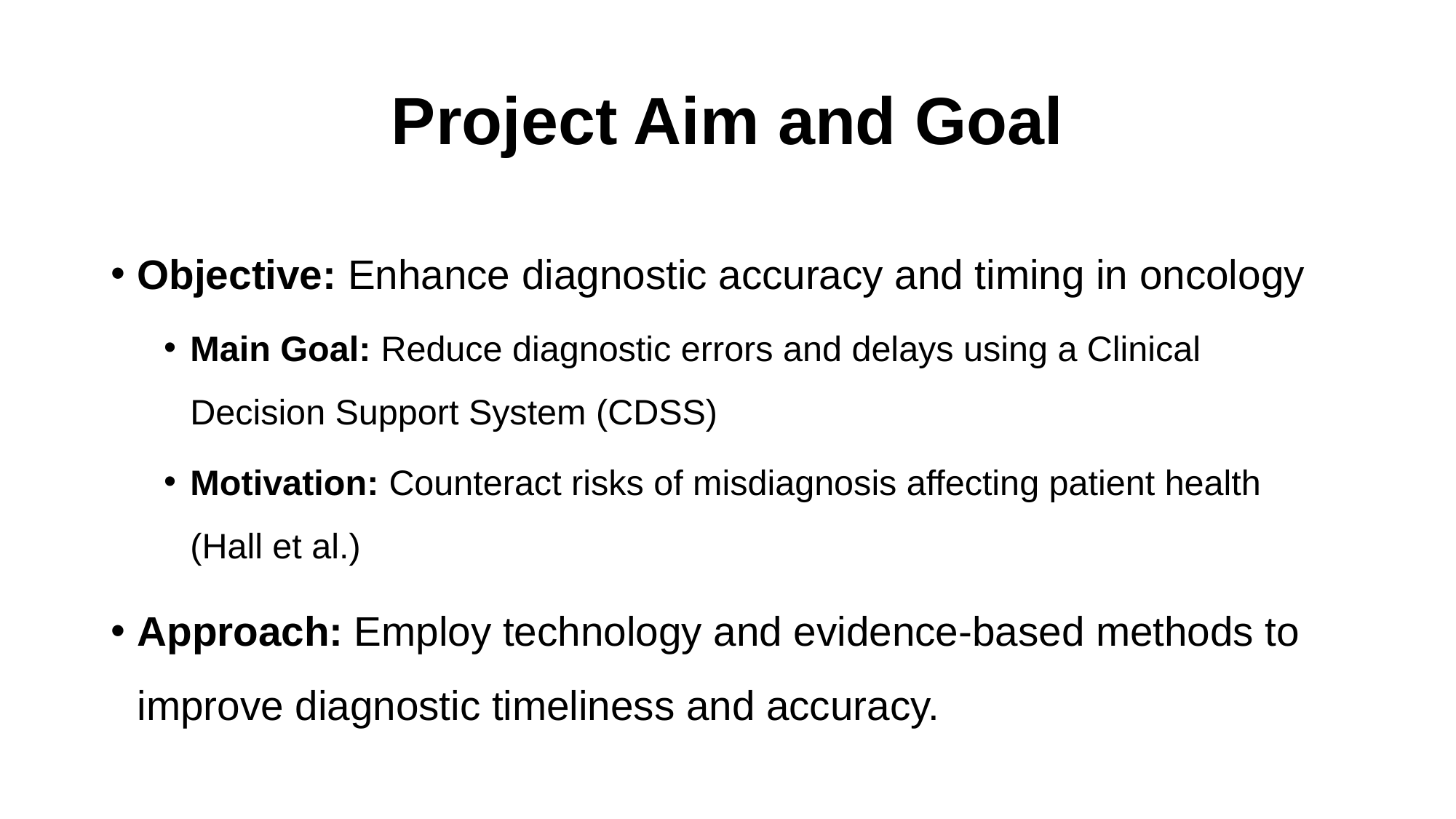

# Project Aim and Goal
Objective: Enhance diagnostic accuracy and timing in oncology
Main Goal: Reduce diagnostic errors and delays using a Clinical Decision Support System (CDSS)
Motivation: Counteract risks of misdiagnosis affecting patient health (Hall et al.)
Approach: Employ technology and evidence-based methods to improve diagnostic timeliness and accuracy.